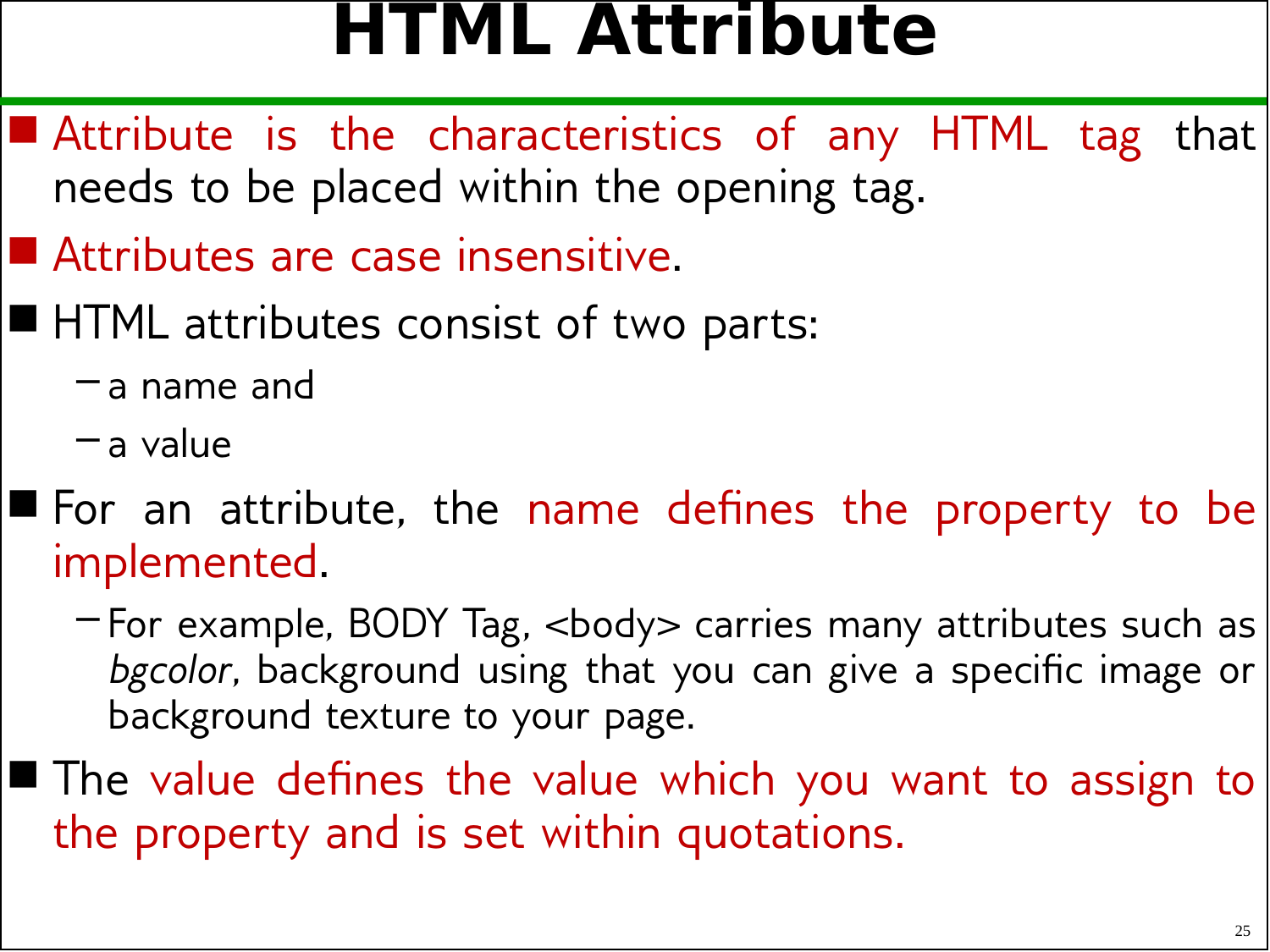

# HTML Attribute
Attribute is the characteristics of any HTML tag that needs to be placed within the opening tag.
Attributes are case insensitive.
HTML attributes consist of two parts:
a name and
a value
For an attribute, the name defines the property to be implemented.
For example, BODY Tag, <body> carries many attributes such as bgcolor, background using that you can give a specific image or background texture to your page.
The value defines the value which you want to assign to the property and is set within quotations.
25